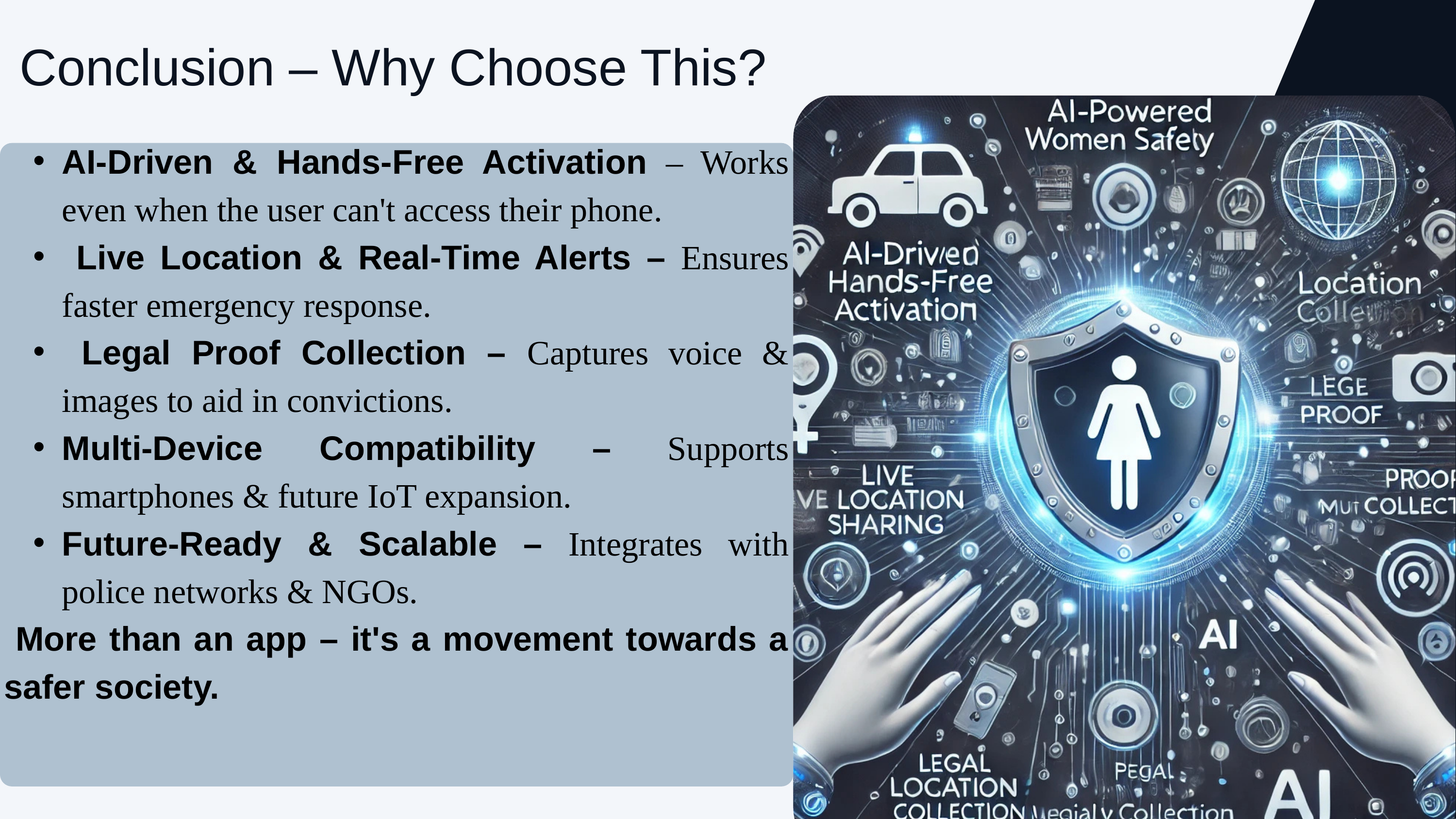

Conclusion – Why Choose This?

AI-Driven & Hands-Free Activation – Works even when the user can't access their phone.
 Live Location & Real-Time Alerts – Ensures faster emergency response.
 Legal Proof Collection – Captures voice & images to aid in convictions.
Multi-Device Compatibility – Supports smartphones & future IoT expansion.
Future-Ready & Scalable – Integrates with police networks & NGOs.
 More than an app – it's a movement towards a safer society.